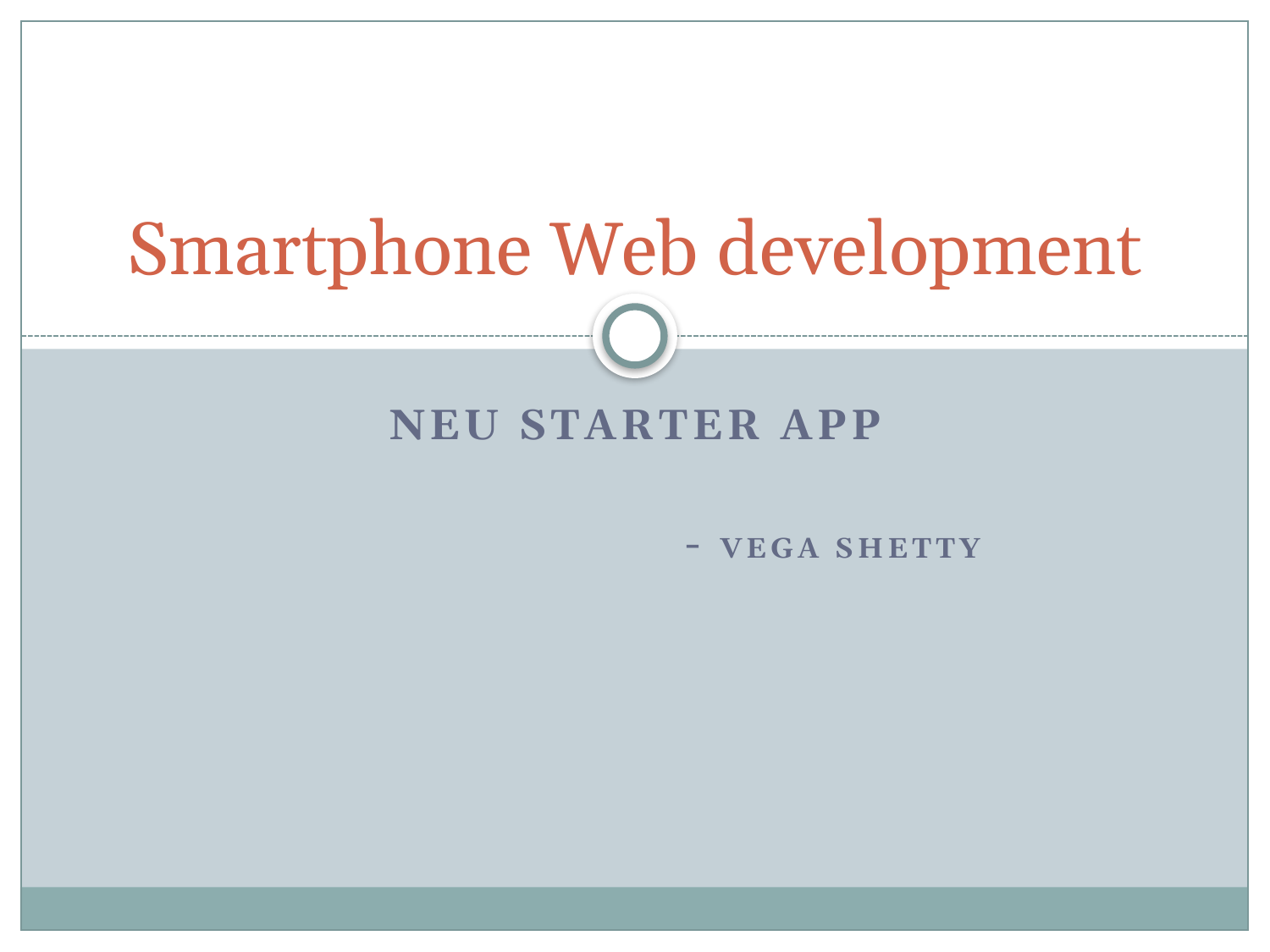

# Smartphone Web development
NEU Starter APP

                          - Vega Shetty